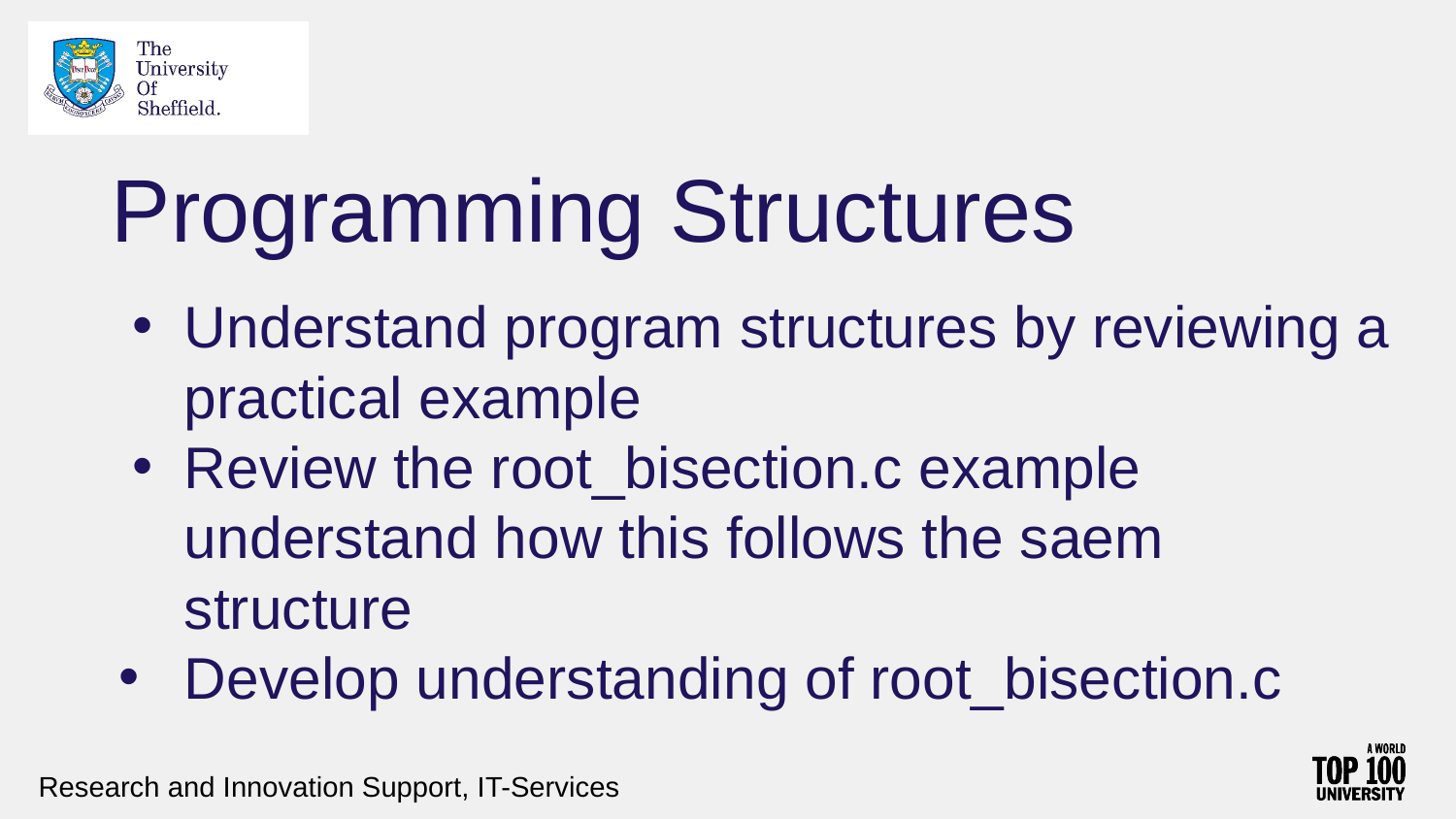

# Programming Structures
Understand program structures by reviewing a practical example
Review the root_bisection.c example understand how this follows the saem structure
Develop understanding of root_bisection.c